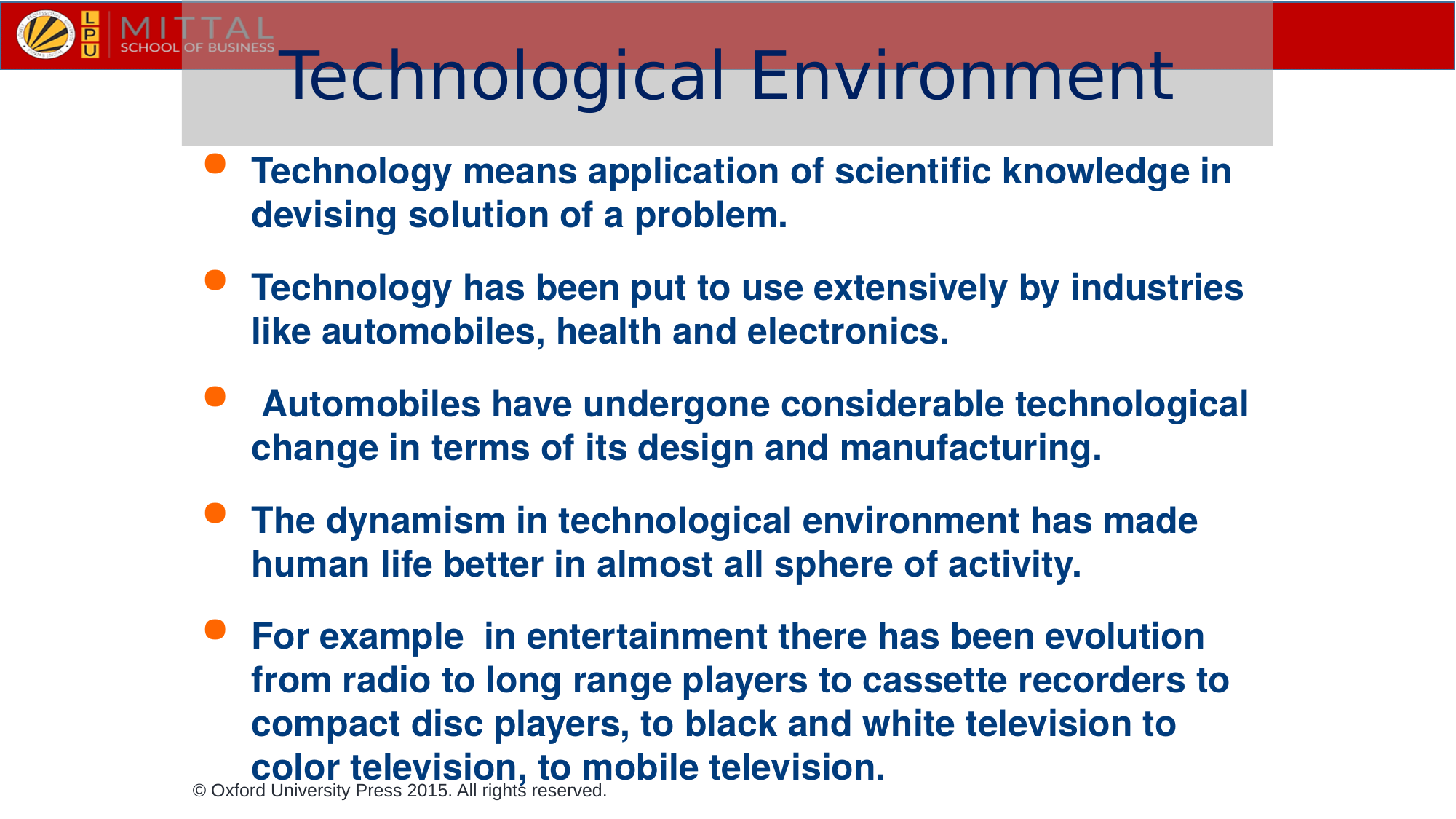

Technological Environment
Technology means application of scientific knowledge in devising solution of a problem.
Technology has been put to use extensively by industries like automobiles, health and electronics.
 Automobiles have undergone considerable technological change in terms of its design and manufacturing.
The dynamism in technological environment has made human life better in almost all sphere of activity.
For example  in entertainment there has been evolution from radio to long range players to cassette recorders to compact disc players, to black and white television to color television, to mobile television.
Changes is technology can cast doom for established players and provide opportunity to technology initiators.
© Oxford University Press 2015. All rights reserved.